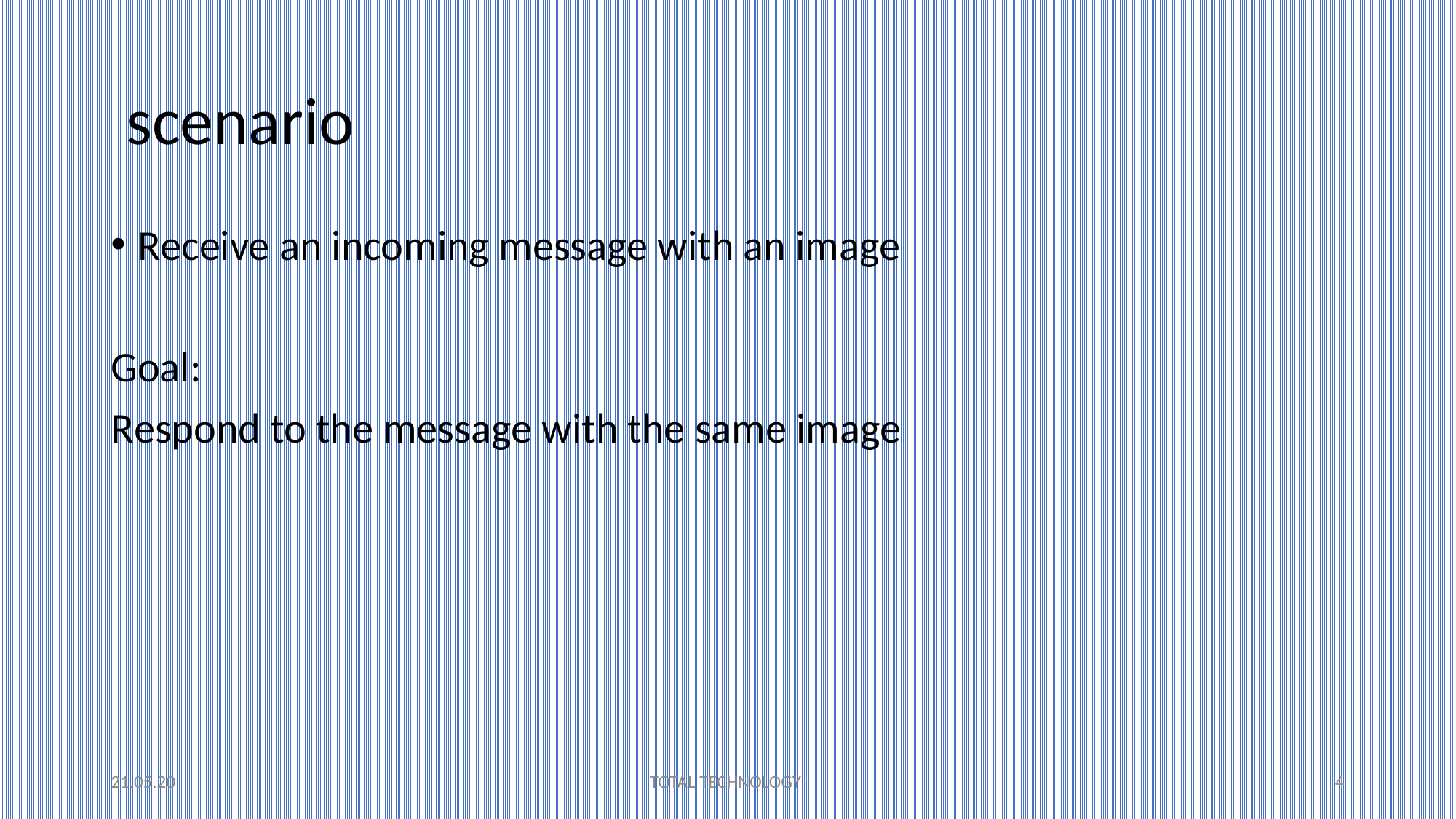

# scenario
Receive an incoming message with an image

Goal:
Respond to the message with the same image
21.05.20
TOTAL TECHNOLOGY
4